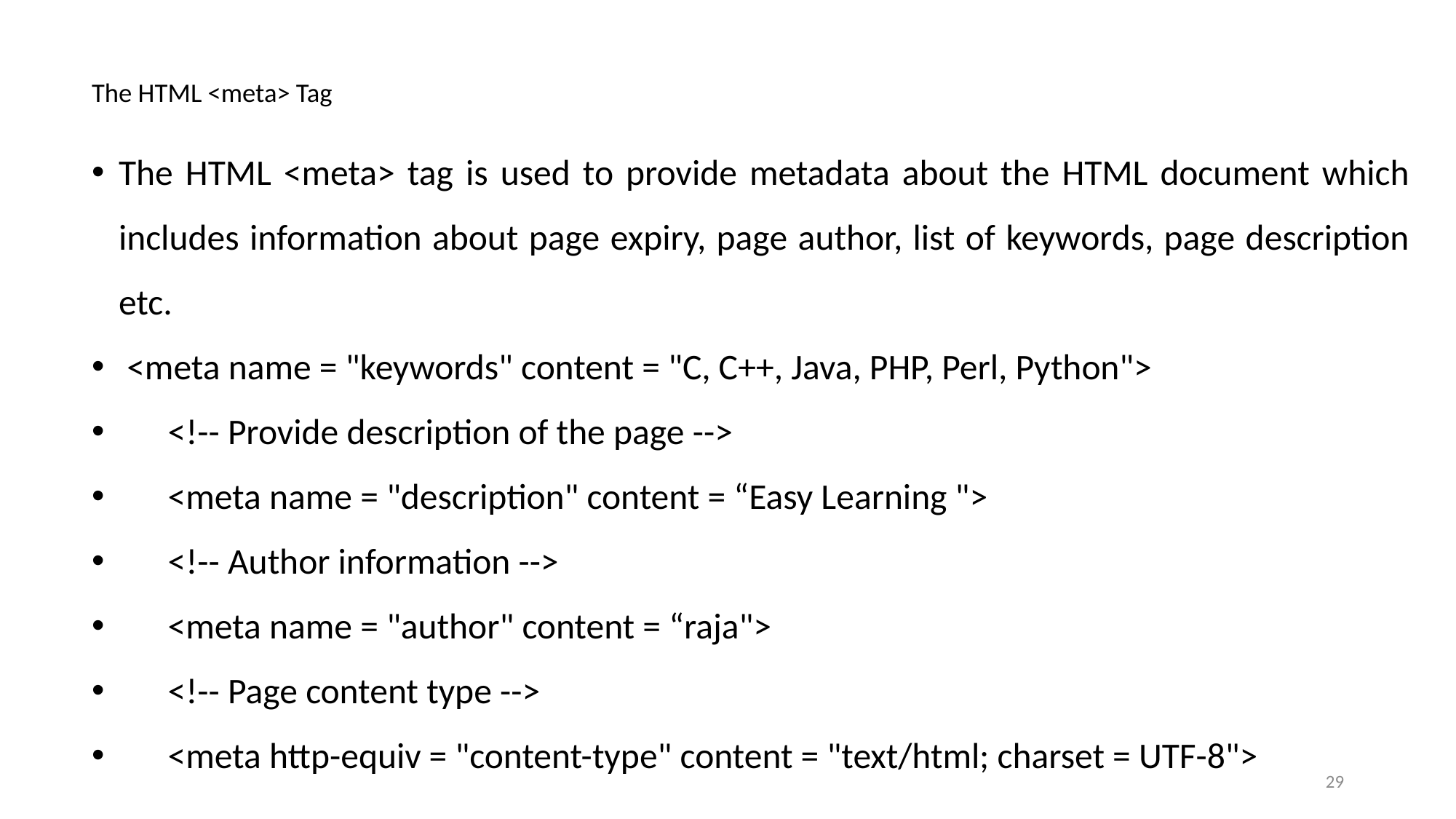

# The HTML <meta> Tag
The HTML <meta> tag is used to provide metadata about the HTML document which includes information about page expiry, page author, list of keywords, page description etc.
 <meta name = "keywords" content = "C, C++, Java, PHP, Perl, Python">
      <!-- Provide description of the page -->
      <meta name = "description" content = “Easy Learning ">
      <!-- Author information -->
      <meta name = "author" content = “raja">
      <!-- Page content type -->
      <meta http-equiv = "content-type" content = "text/html; charset = UTF-8">

29